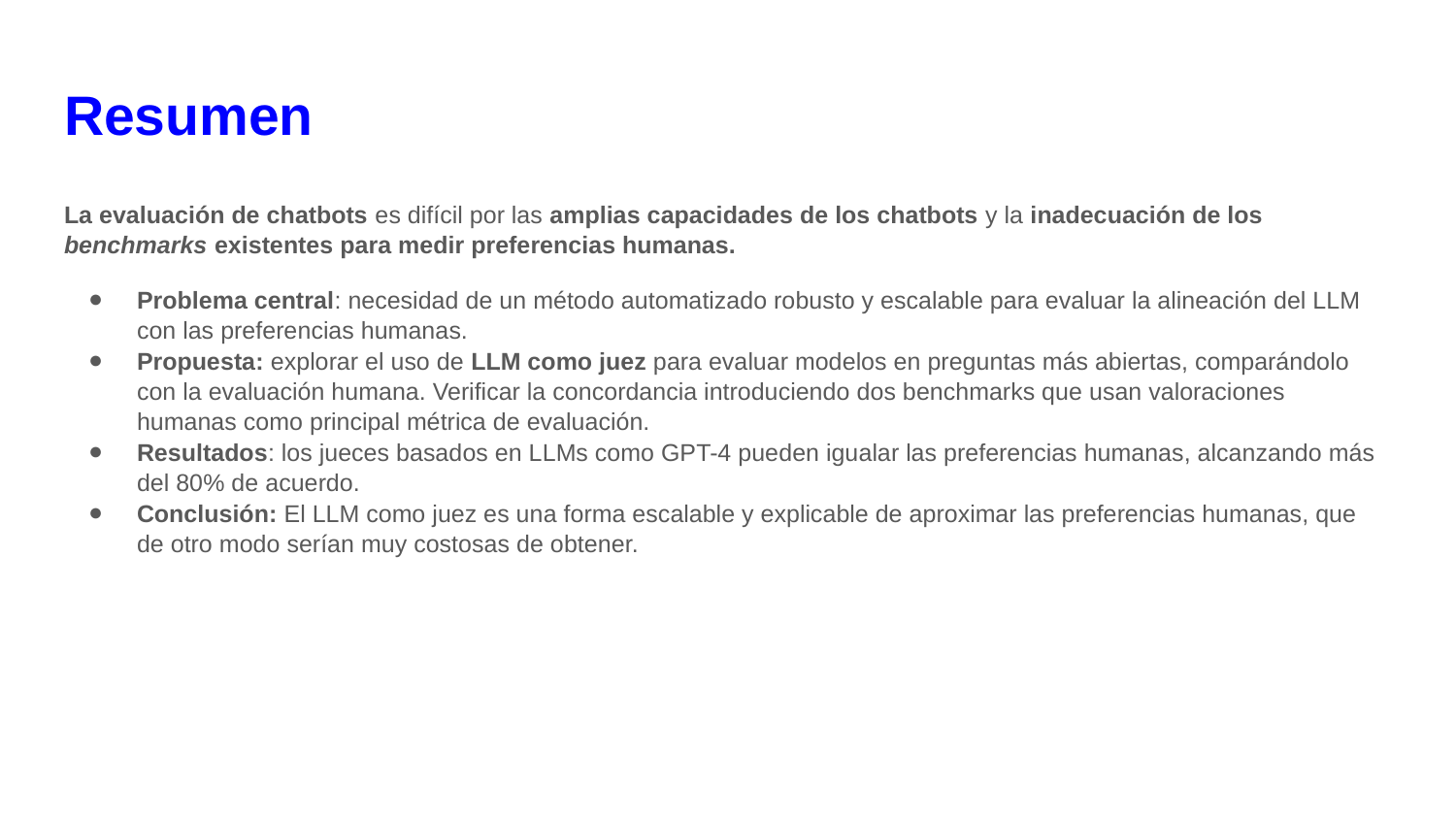

# Resumen
La evaluación de chatbots es difícil por las amplias capacidades de los chatbots y la inadecuación de los benchmarks existentes para medir preferencias humanas.
Problema central: necesidad de un método automatizado robusto y escalable para evaluar la alineación del LLM con las preferencias humanas.
Propuesta: explorar el uso de LLM como juez para evaluar modelos en preguntas más abiertas, comparándolo con la evaluación humana. Verificar la concordancia introduciendo dos benchmarks que usan valoraciones humanas como principal métrica de evaluación.
Resultados: los jueces basados en LLMs como GPT-4 pueden igualar las preferencias humanas, alcanzando más del 80% de acuerdo.
Conclusión: El LLM como juez es una forma escalable y explicable de aproximar las preferencias humanas, que de otro modo serían muy costosas de obtener.